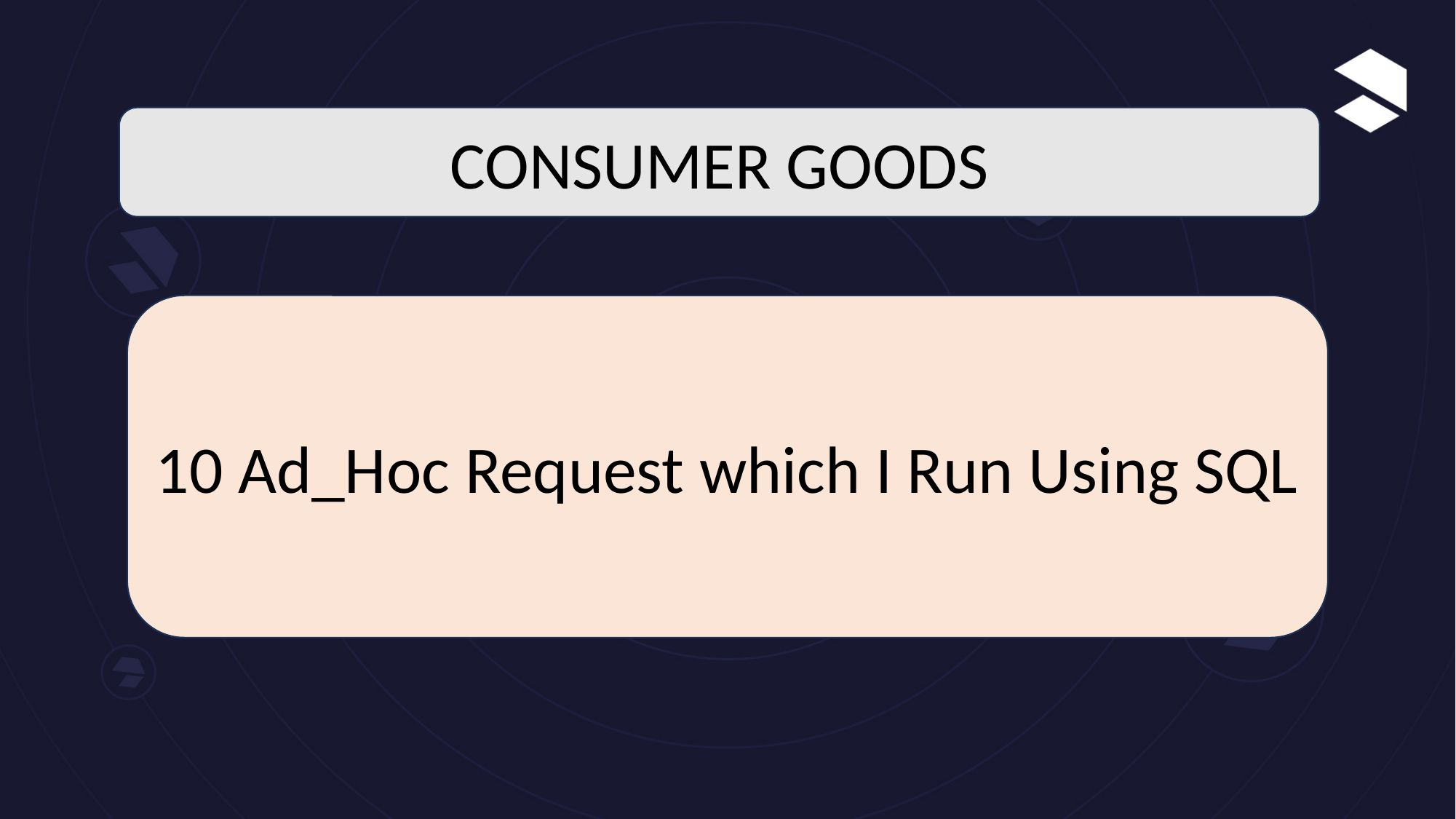

CONSUMER GOODS
10 Ad_Hoc Request which I Run Using SQL